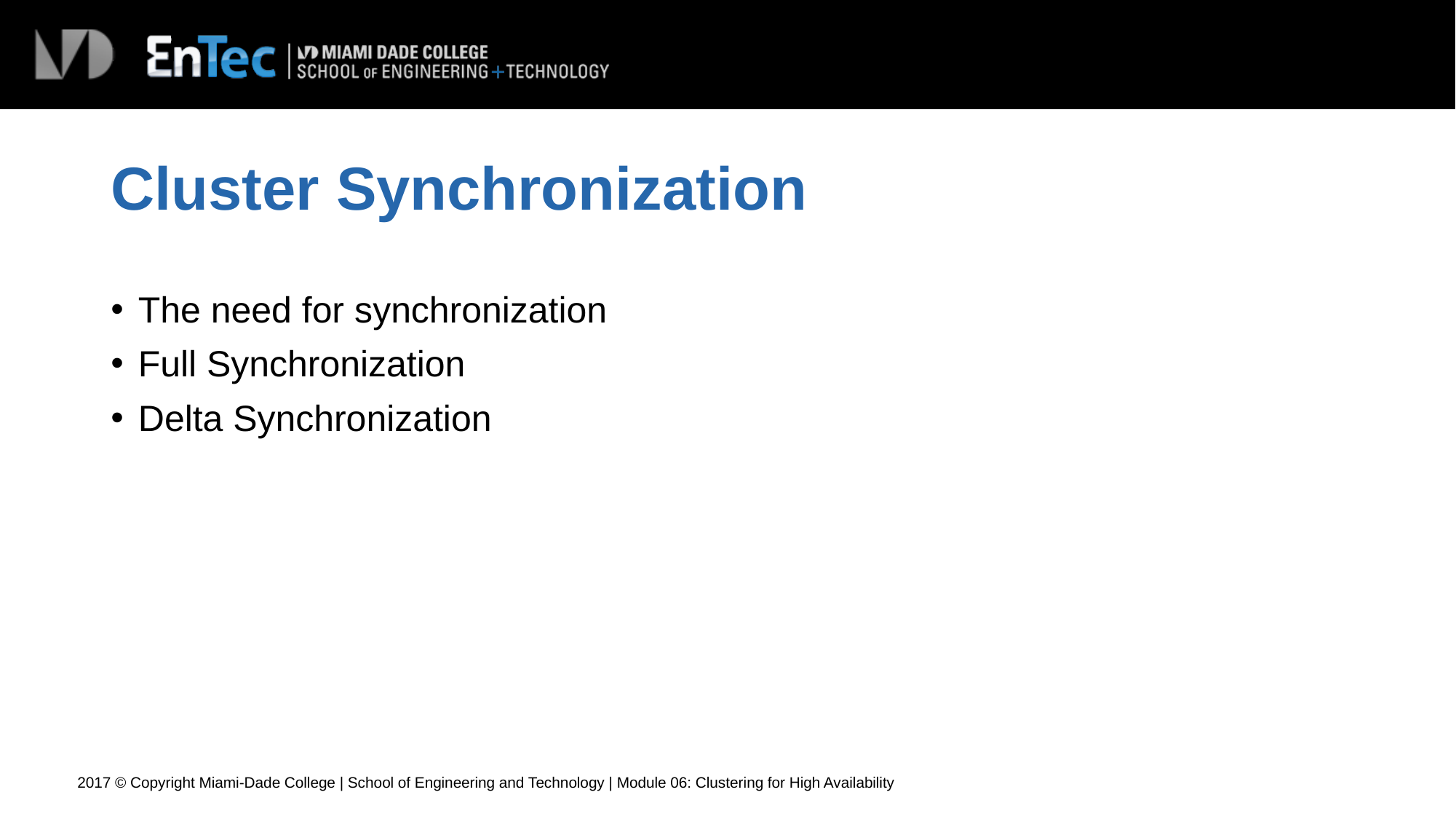

# Cluster Synchronization
The need for synchronization
Full Synchronization
Delta Synchronization